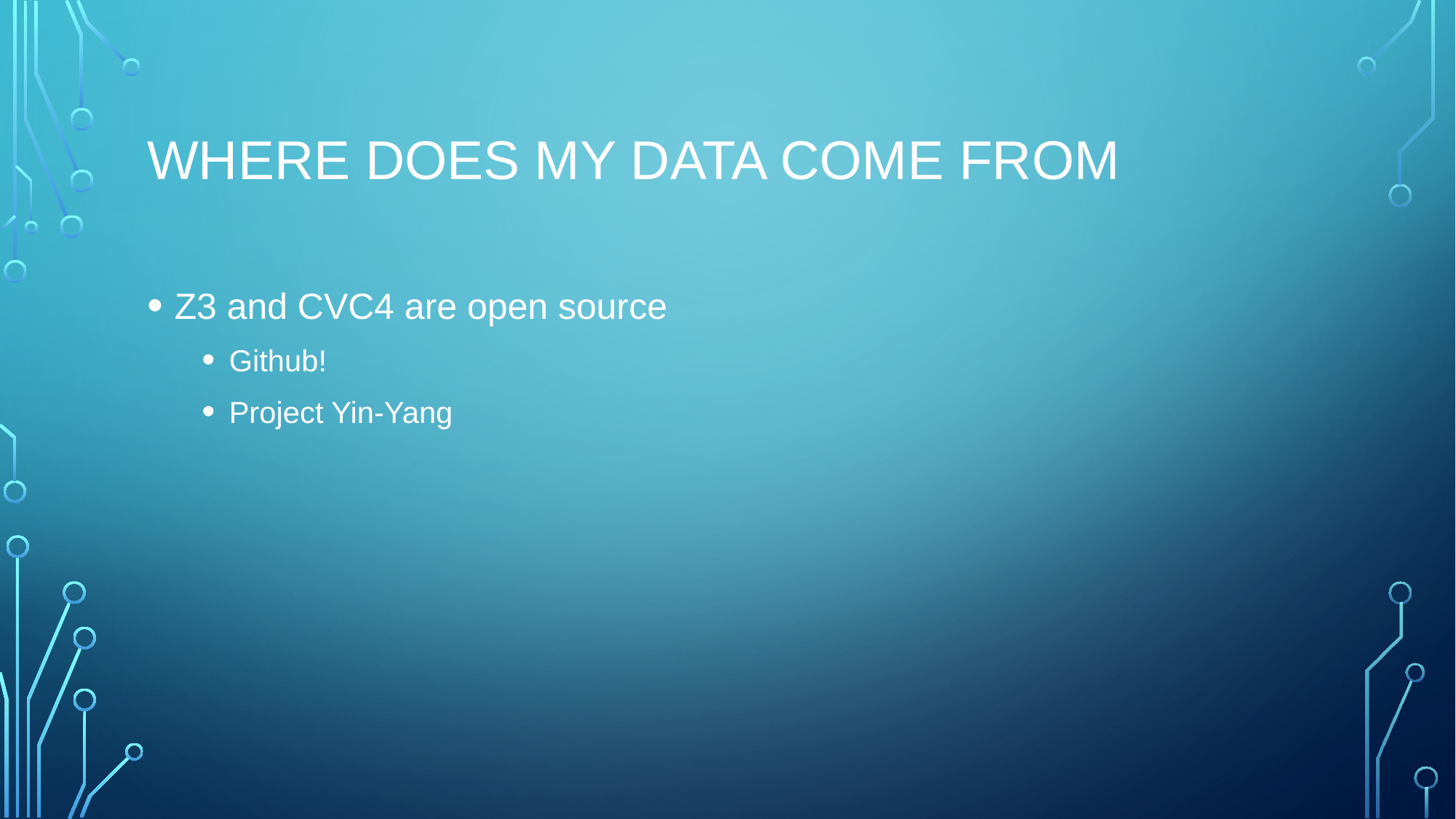

# Where does my data come from
Z3 and CVC4 are open source
Github!
Project Yin-Yang